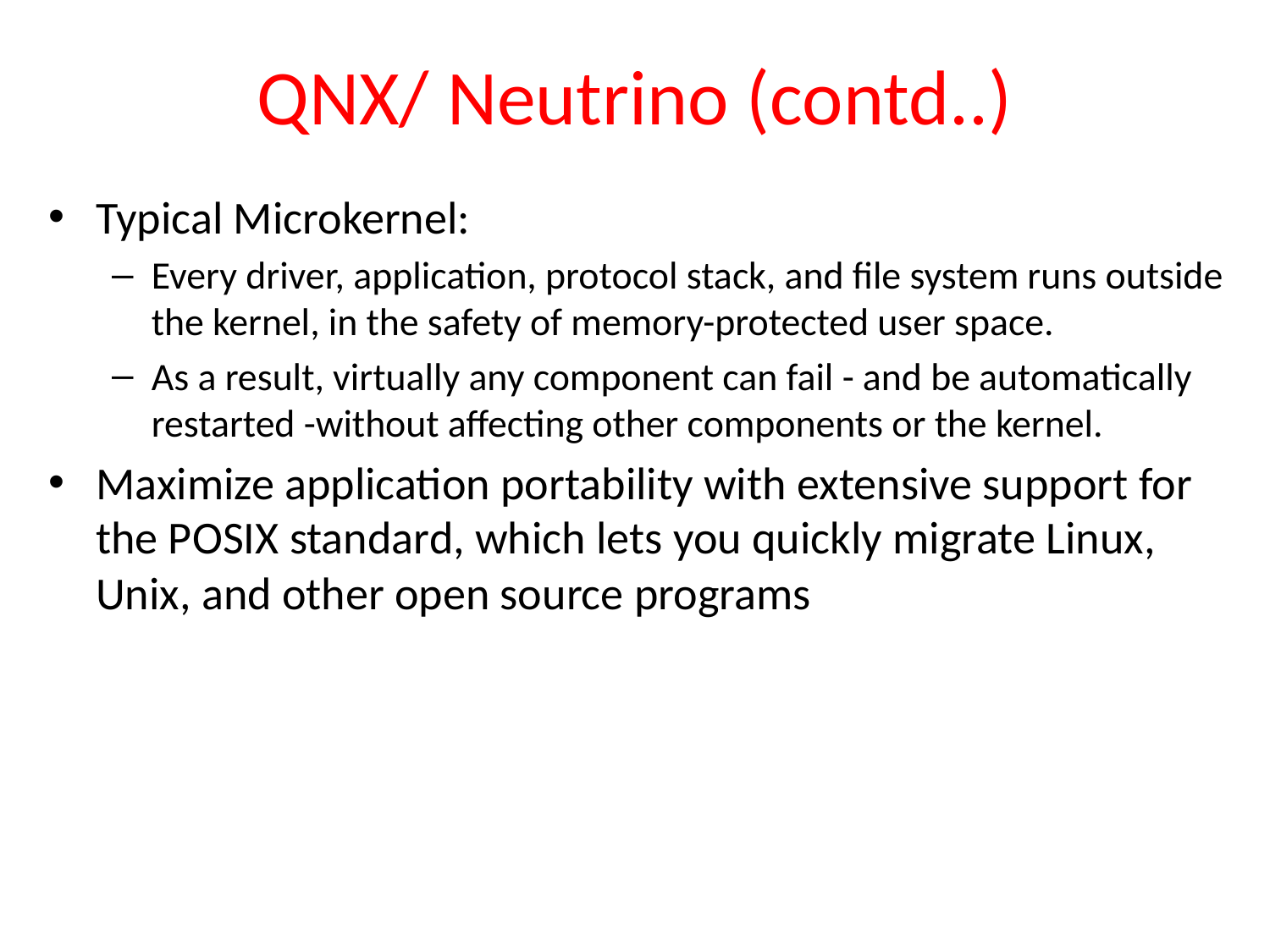

# QNX/ Neutrino (contd..)
Typical Microkernel:
Every driver, application, protocol stack, and file system runs outside the kernel, in the safety of memory-protected user space.
As a result, virtually any component can fail - and be automatically restarted -without affecting other components or the kernel.
Maximize application portability with extensive support for the POSIX standard, which lets you quickly migrate Linux, Unix, and other open source programs